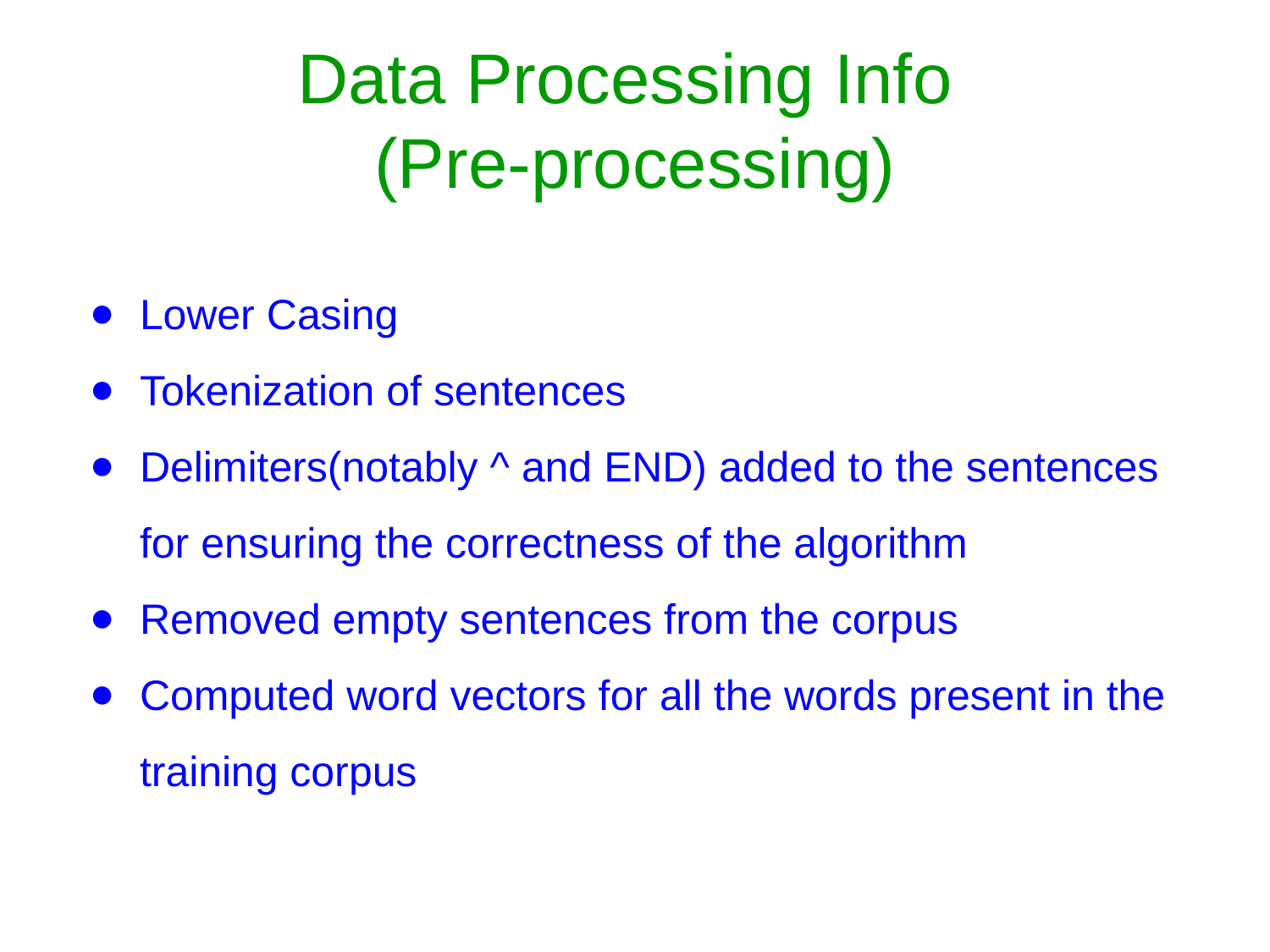

# Data Processing Info (Pre-processing)
Lower Casing
Tokenization of sentences
Delimiters(notably ^ and END) added to the sentences for ensuring the correctness of the algorithm
Removed empty sentences from the corpus
Computed word vectors for all the words present in the training corpus